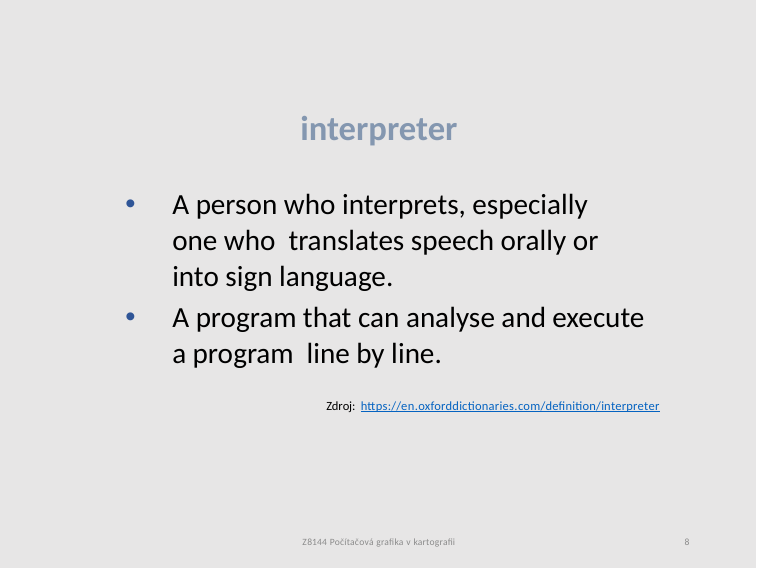

# interpreter
A person who interprets, especially one who  translates speech orally or into sign language.
A program that can analyse and execute a program  line by line.
Zdroj: https://en.oxforddictionaries.com/definition/interpreter
Z8144 Počítačová grafika v kartografii
8